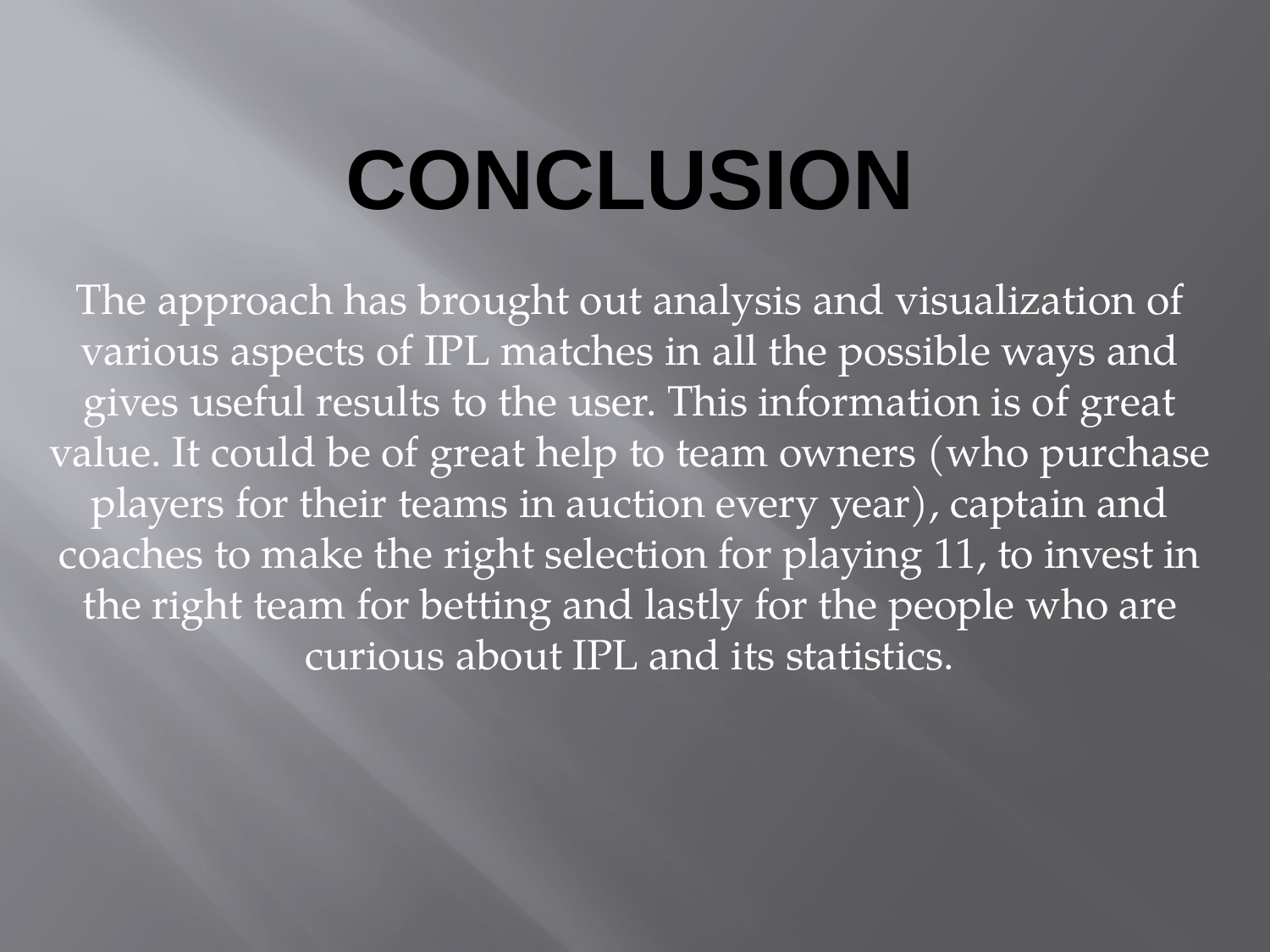

# CONCLUSION
The approach has brought out analysis and visualization of various aspects of IPL matches in all the possible ways and gives useful results to the user. This information is of great value. It could be of great help to team owners (who purchase players for their teams in auction every year), captain and coaches to make the right selection for playing 11, to invest in the right team for betting and lastly for the people who are curious about IPL and its statistics.